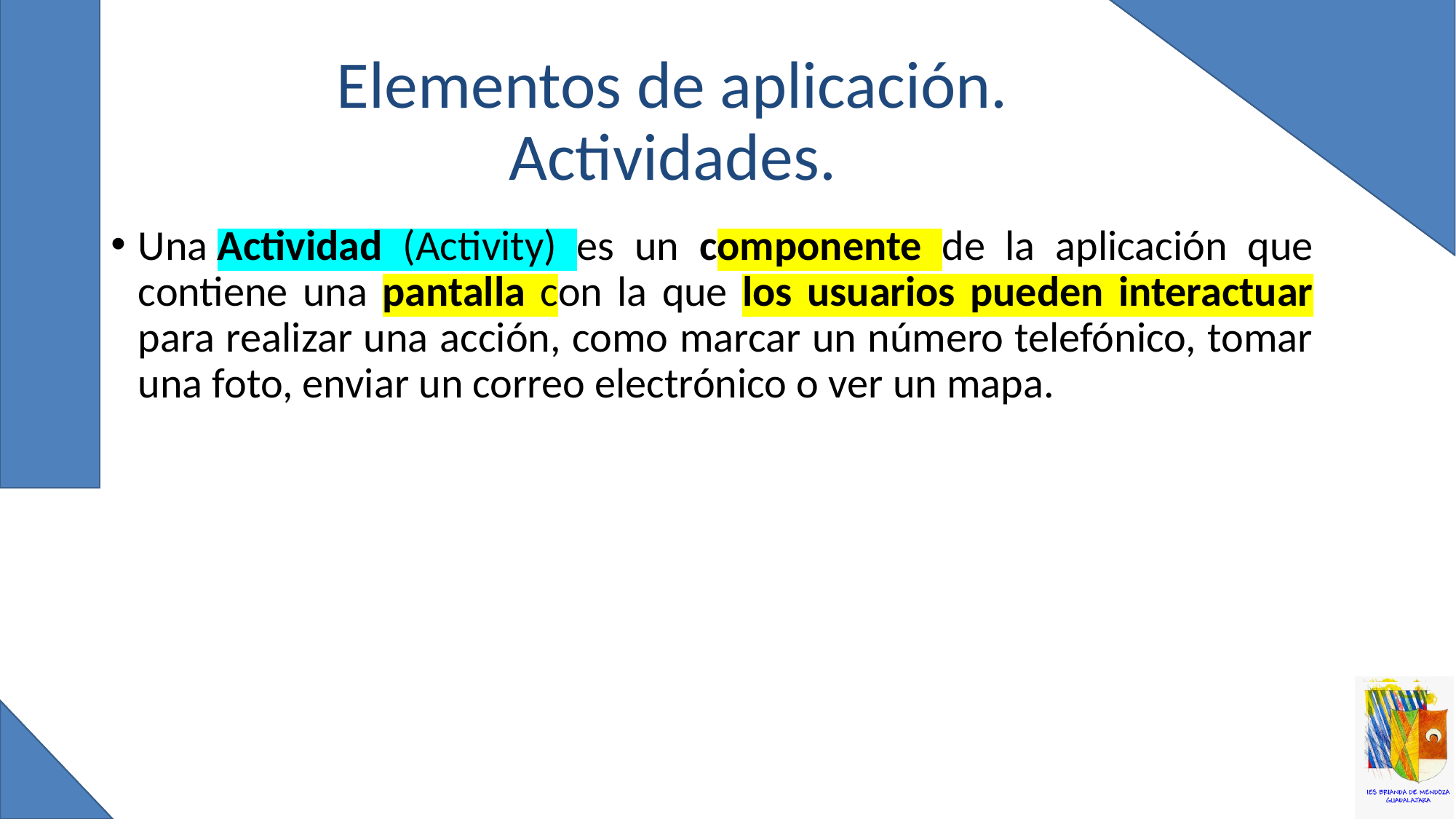

# Elementos de aplicación. Actividades.
Una Actividad (Activity) es un componente de la aplicación que contiene una pantalla con la que los usuarios pueden interactuar para realizar una acción, como marcar un número telefónico, tomar una foto, enviar un correo electrónico o ver un mapa.